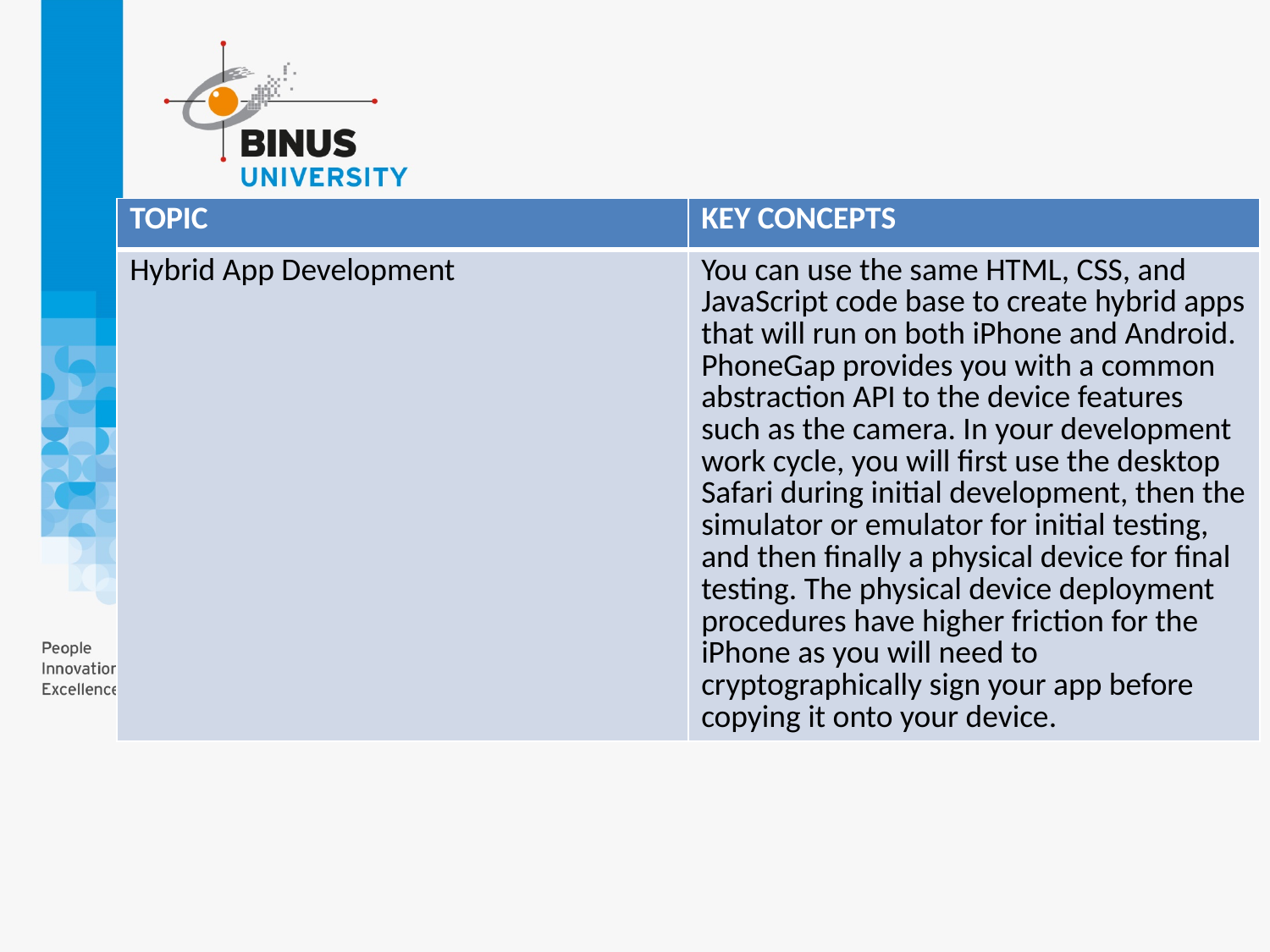

| TOPIC | KEY CONCEPTS |
| --- | --- |
| Hybrid App Development | You can use the same HTML, CSS, and JavaScript code base to create hybrid apps that will run on both iPhone and Android. PhoneGap provides you with a common abstraction API to the device features such as the camera. In your development work cycle, you will first use the desktop Safari during initial development, then the simulator or emulator for initial testing, and then finally a physical device for final testing. The physical device deployment procedures have higher friction for the iPhone as you will need to cryptographically sign your app before copying it onto your device. |
#